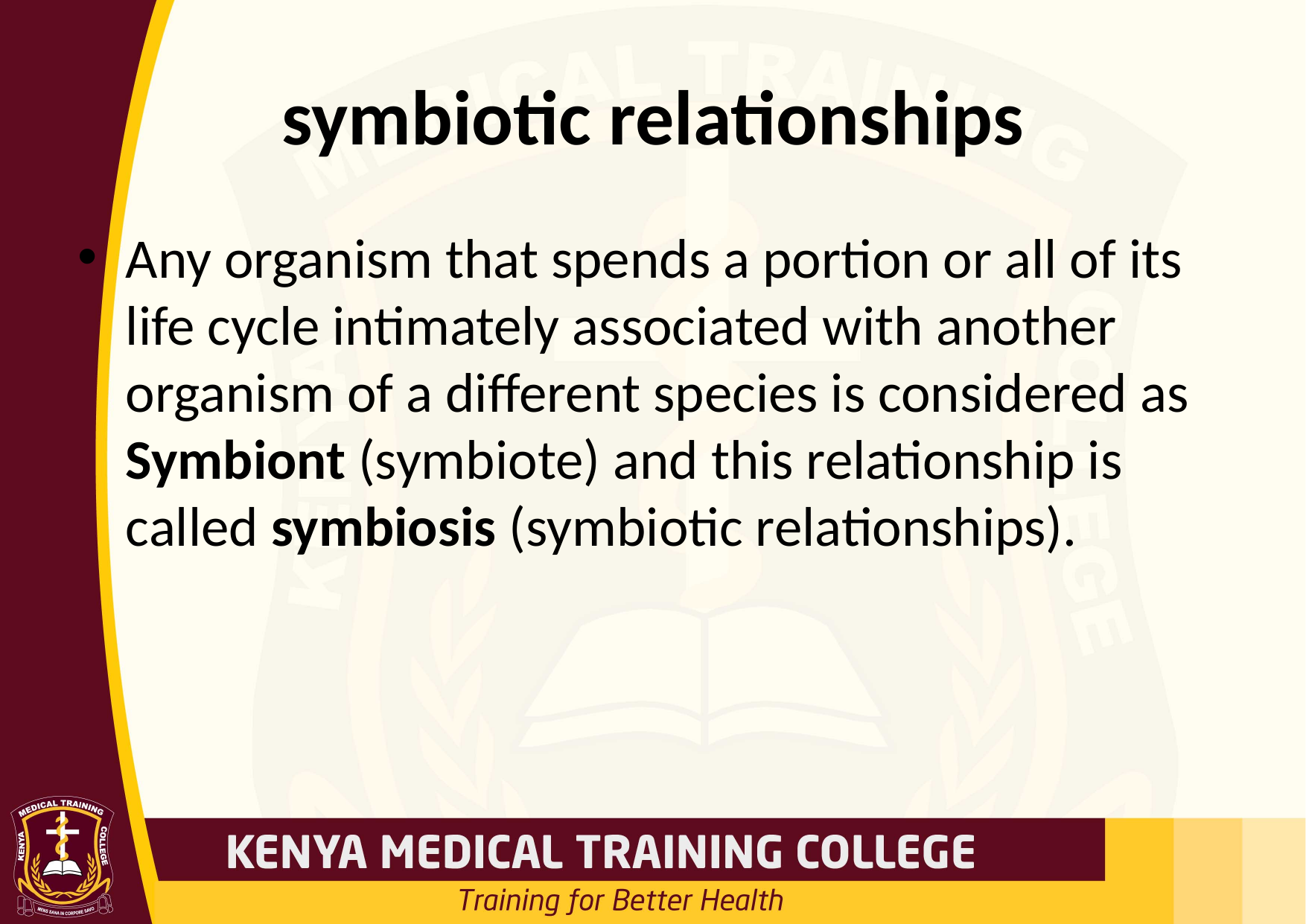

# symbiotic relationships
Any organism that spends a portion or all of its life cycle intimately associated with another organism of a different species is considered as Symbiont (symbiote) and this relationship is called symbiosis (symbiotic relationships).